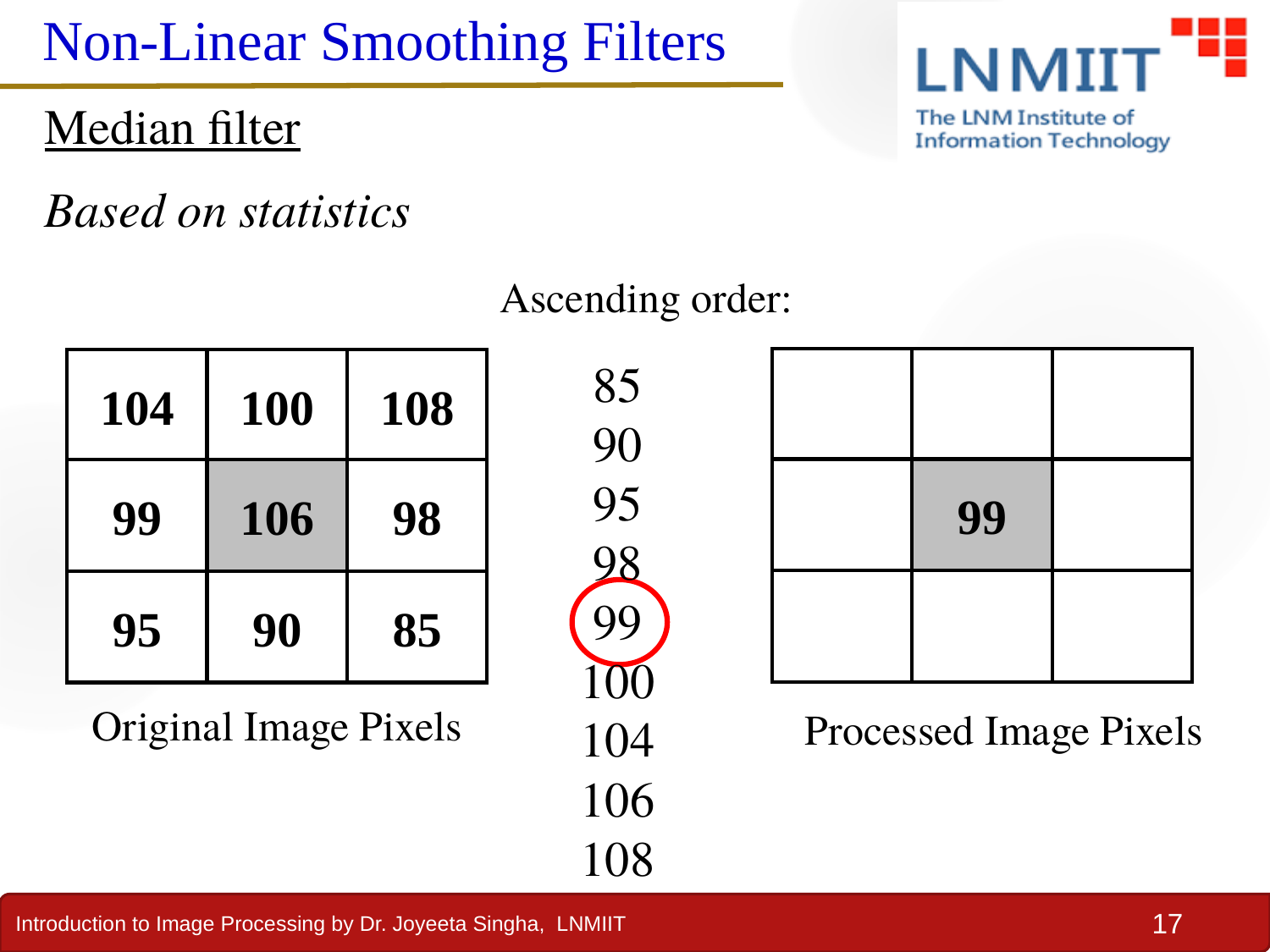

Non-Linear Smoothing Filters
Median filter
Based on statistics
Ascending order:
85
90
95
98
99
100
104
106
108

99

104
100
108
99
106
98
95
90
85

Original Image Pixels
Processed Image Pixels